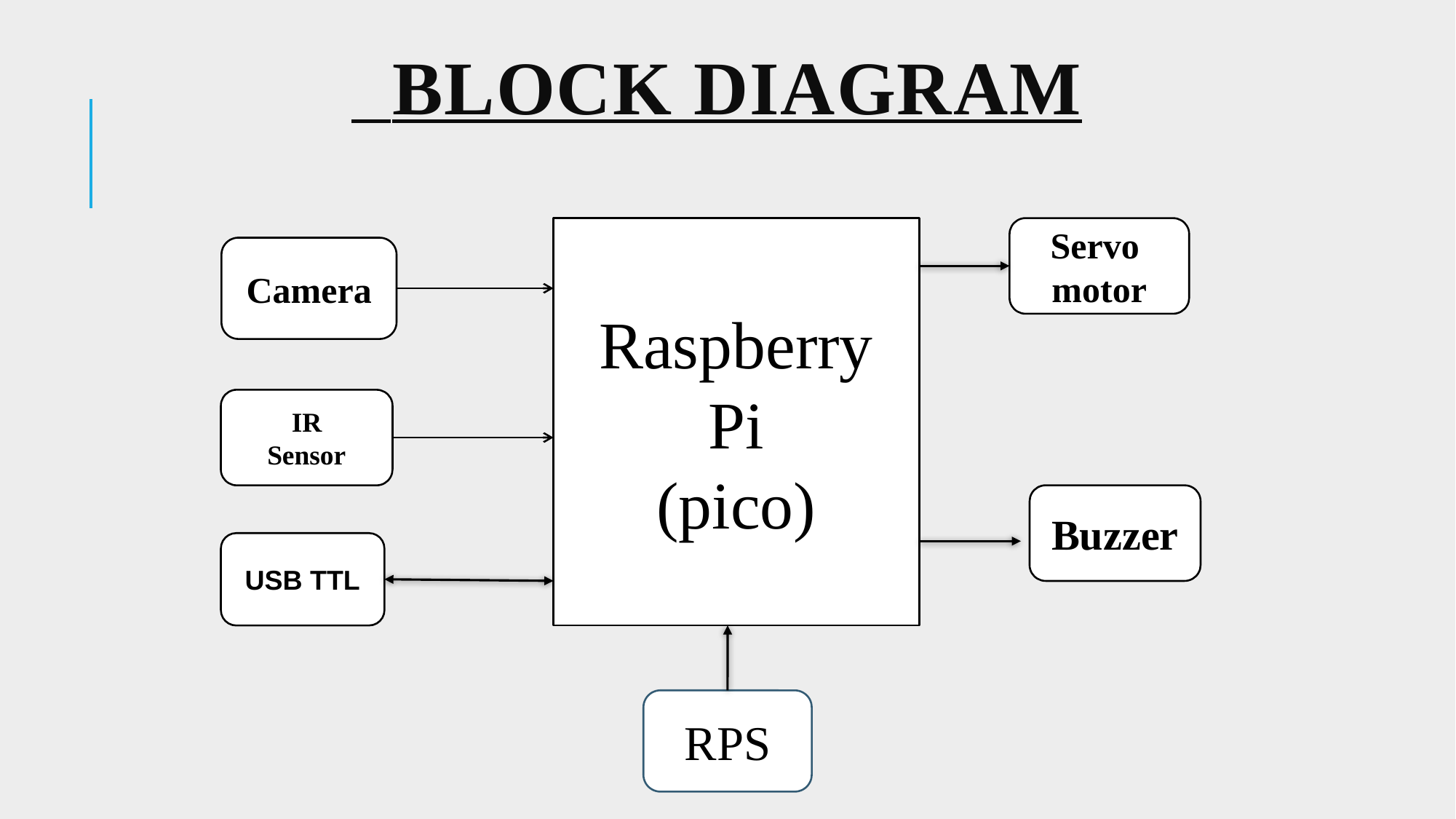

# BLOCK DIAGRAM
Raspberry
Pi
(pico)
Servo
motor
Camera
IR
Sensor
Buzzer
USB TTL
RPS